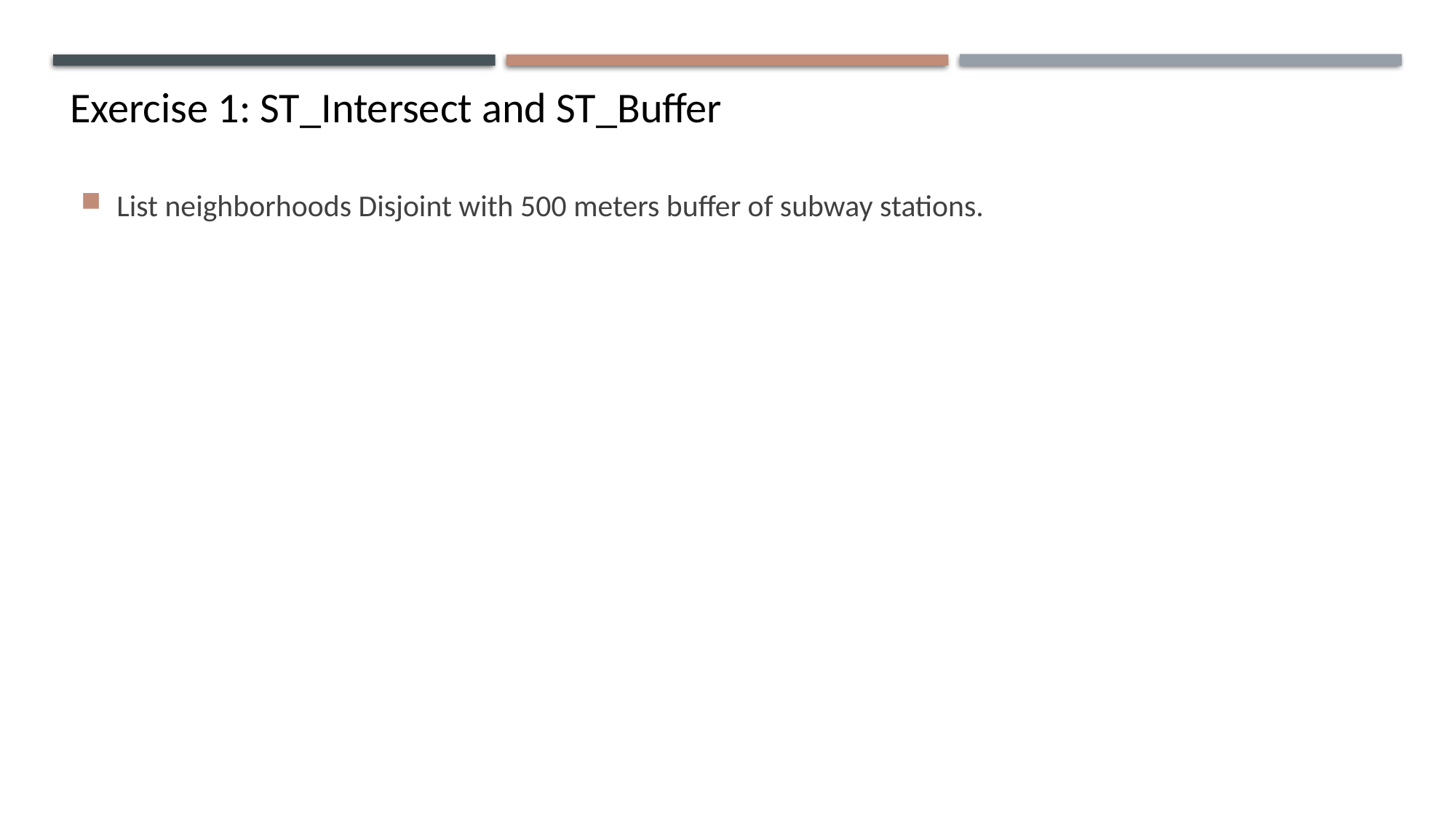

Exercise 1: ST_Intersect and ST_Buffer
List neighborhoods Disjoint with 500 meters buffer of subway stations.